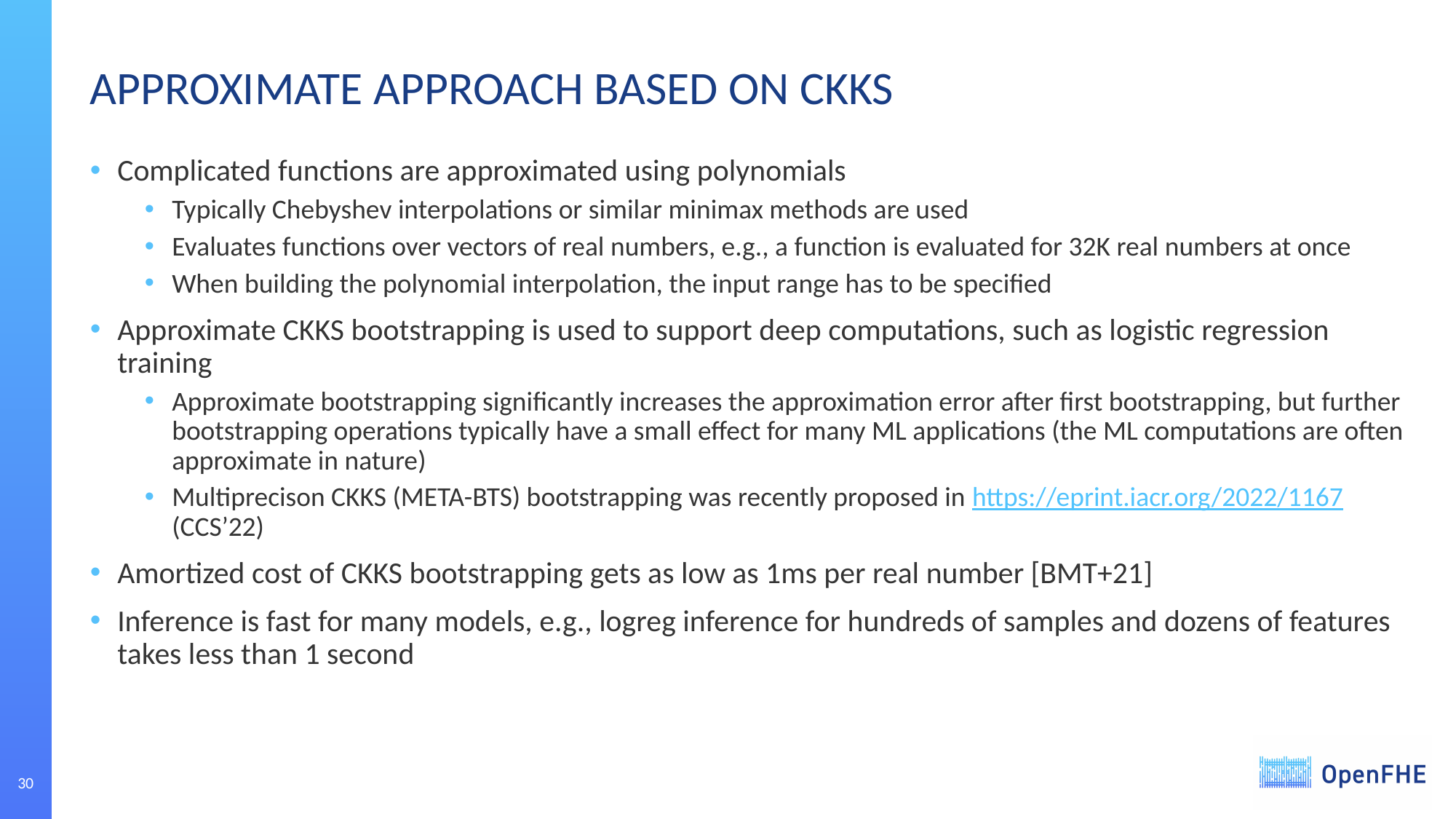

# APPROXIMATE APPROACH BASED ON CKKS
Complicated functions are approximated using polynomials
Typically Chebyshev interpolations or similar minimax methods are used
Evaluates functions over vectors of real numbers, e.g., a function is evaluated for 32K real numbers at once
When building the polynomial interpolation, the input range has to be specified
Approximate CKKS bootstrapping is used to support deep computations, such as logistic regression training
Approximate bootstrapping significantly increases the approximation error after first bootstrapping, but further bootstrapping operations typically have a small effect for many ML applications (the ML computations are often approximate in nature)
Multiprecison CKKS (META-BTS) bootstrapping was recently proposed in https://eprint.iacr.org/2022/1167 (CCS’22)
Amortized cost of CKKS bootstrapping gets as low as 1ms per real number [BMT+21]
Inference is fast for many models, e.g., logreg inference for hundreds of samples and dozens of features takes less than 1 second